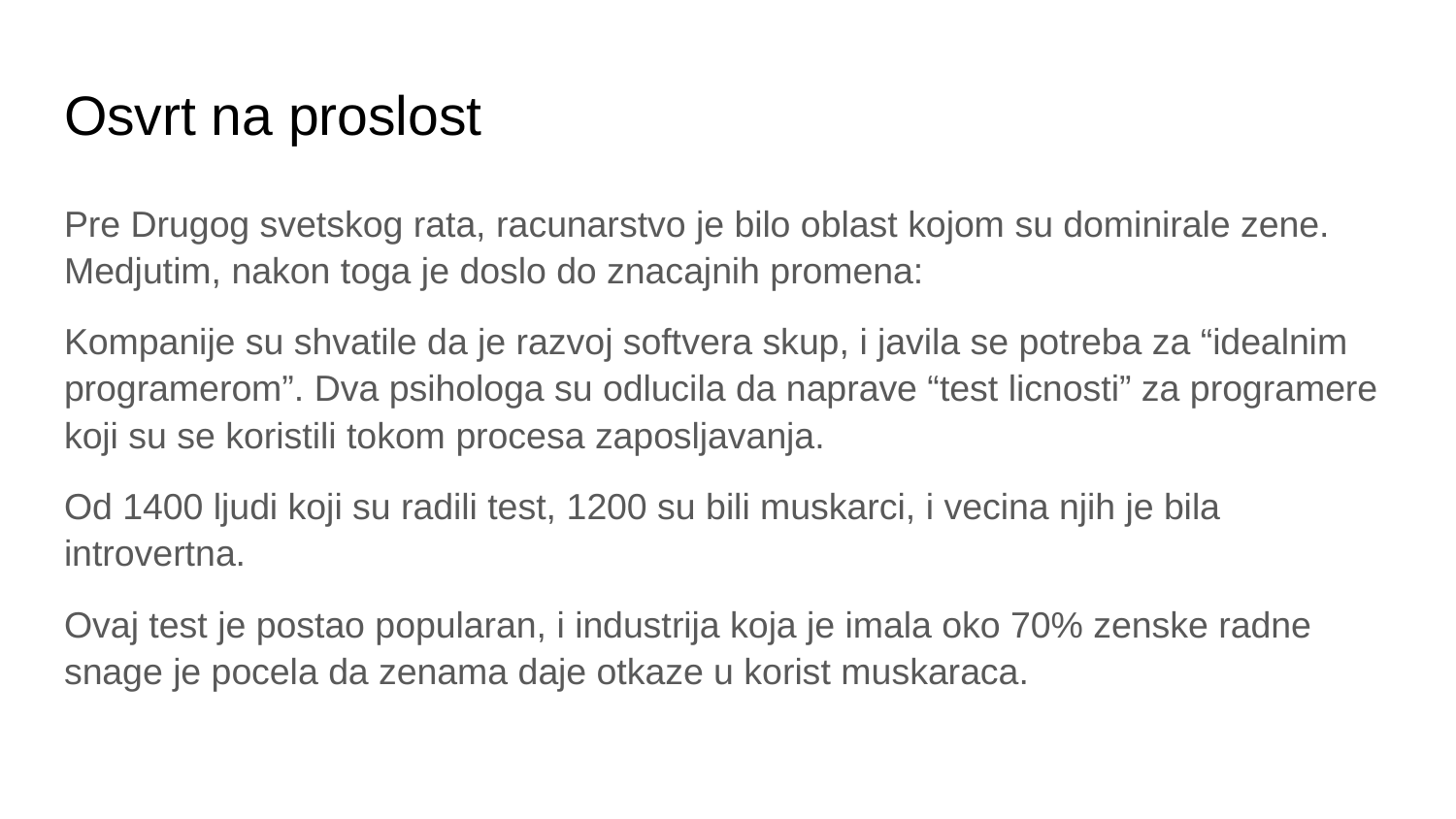

# Osvrt na proslost
Pre Drugog svetskog rata, racunarstvo je bilo oblast kojom su dominirale zene. Medjutim, nakon toga je doslo do znacajnih promena:
Kompanije su shvatile da je razvoj softvera skup, i javila se potreba za “idealnim programerom”. Dva psihologa su odlucila da naprave “test licnosti” za programere koji su se koristili tokom procesa zaposljavanja.
Od 1400 ljudi koji su radili test, 1200 su bili muskarci, i vecina njih je bila introvertna.
Ovaj test je postao popularan, i industrija koja je imala oko 70% zenske radne snage je pocela da zenama daje otkaze u korist muskaraca.